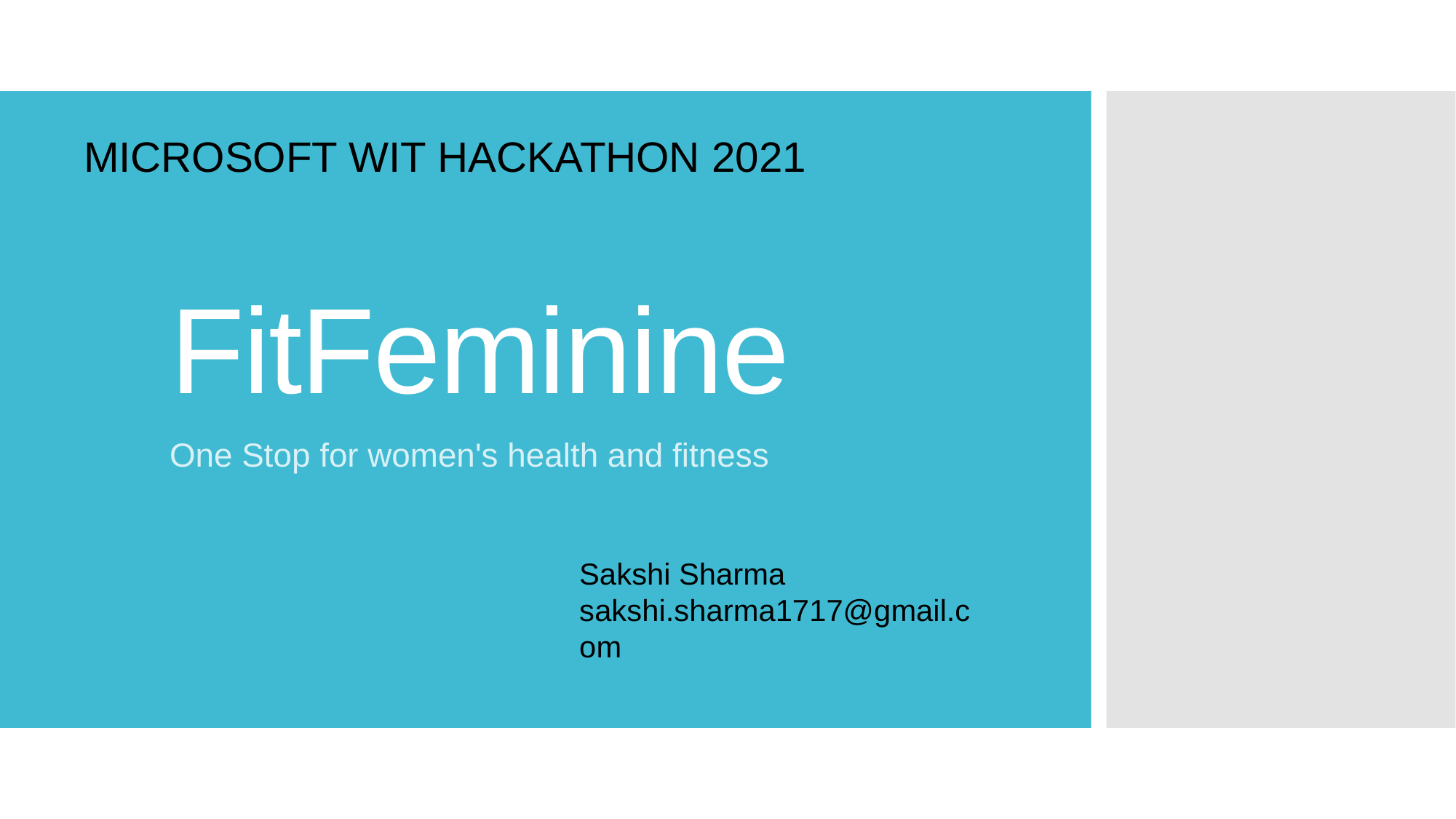

MICROSOFT WIT HACKATHON 2021
# FitFeminine
One Stop for women's health and fitness
Sakshi Sharma
sakshi.sharma1717@gmail.com